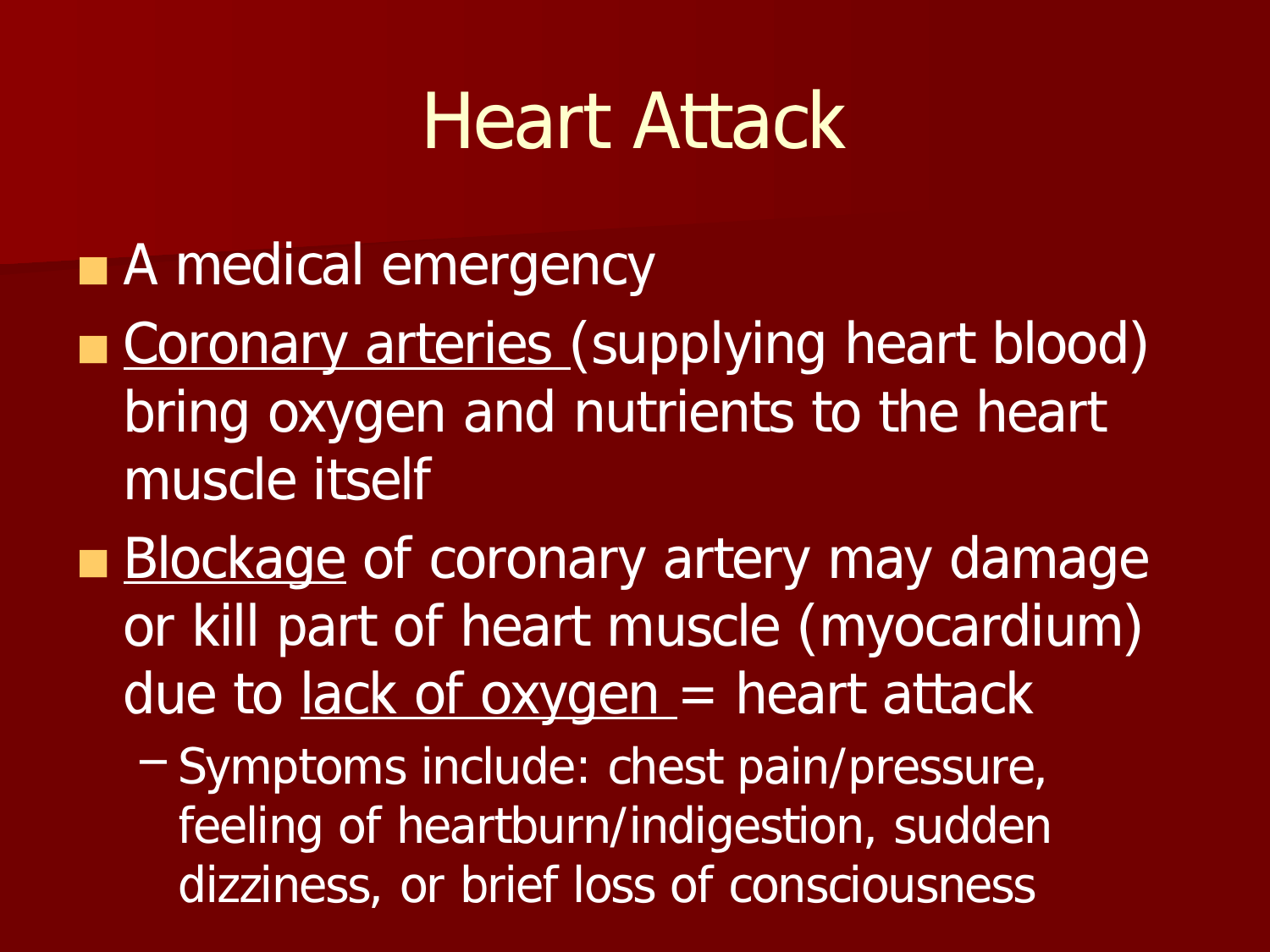

# Heart Attack
A medical emergency
Coronary arteries (supplying heart blood) bring oxygen and nutrients to the heart muscle itself
Blockage of coronary artery may damage or kill part of heart muscle (myocardium) due to lack of oxygen = heart attack
Symptoms include: chest pain/pressure, feeling of heartburn/indigestion, sudden dizziness, or brief loss of consciousness